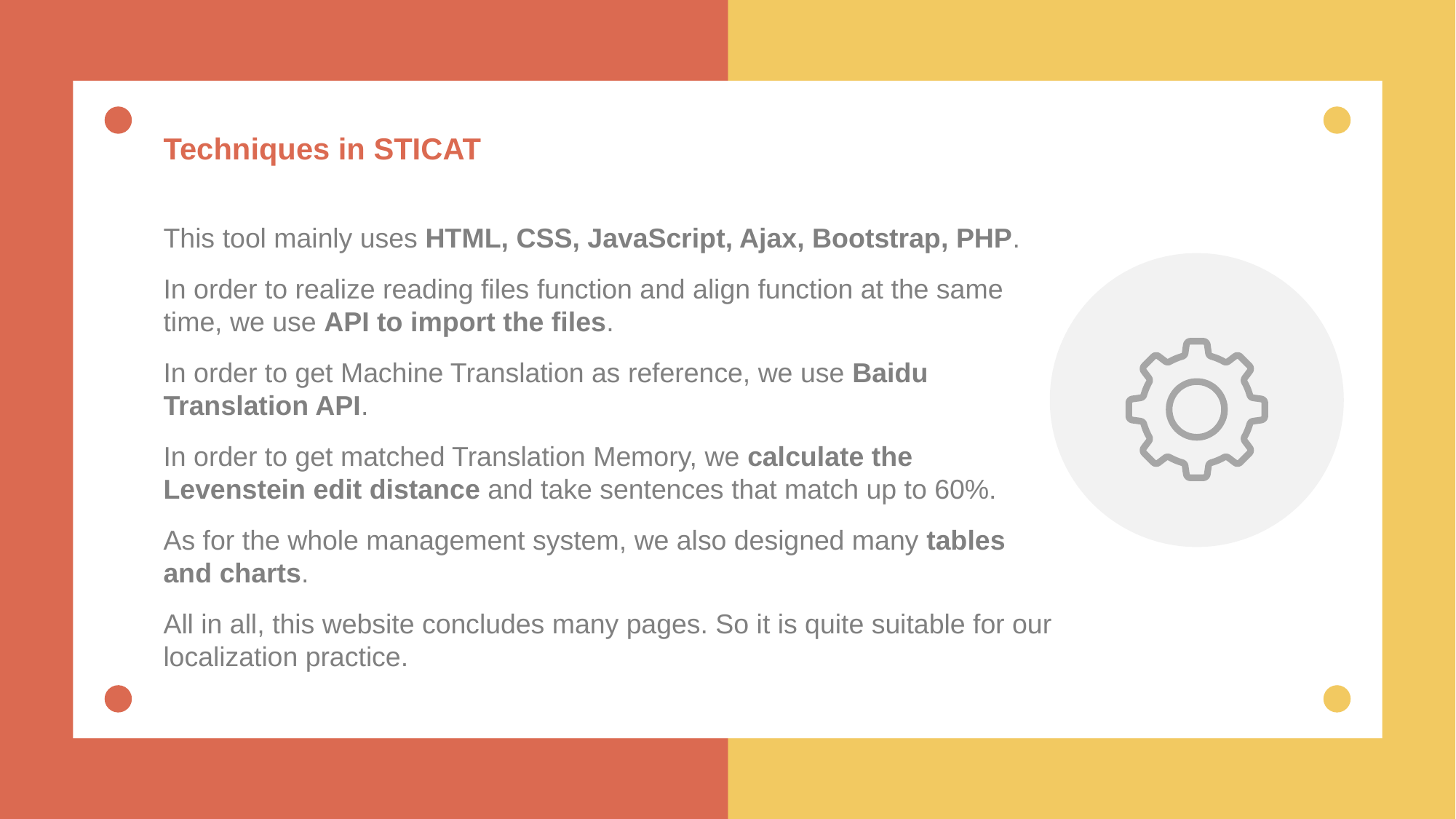

Techniques in STICAT
This tool mainly uses HTML, CSS, JavaScript, Ajax, Bootstrap, PHP.
In order to realize reading files function and align function at the same time, we use API to import the files.
In order to get Machine Translation as reference, we use Baidu Translation API.
In order to get matched Translation Memory, we calculate the Levenstein edit distance and take sentences that match up to 60%.
As for the whole management system, we also designed many tables and charts.
All in all, this website concludes many pages. So it is quite suitable for our localization practice.